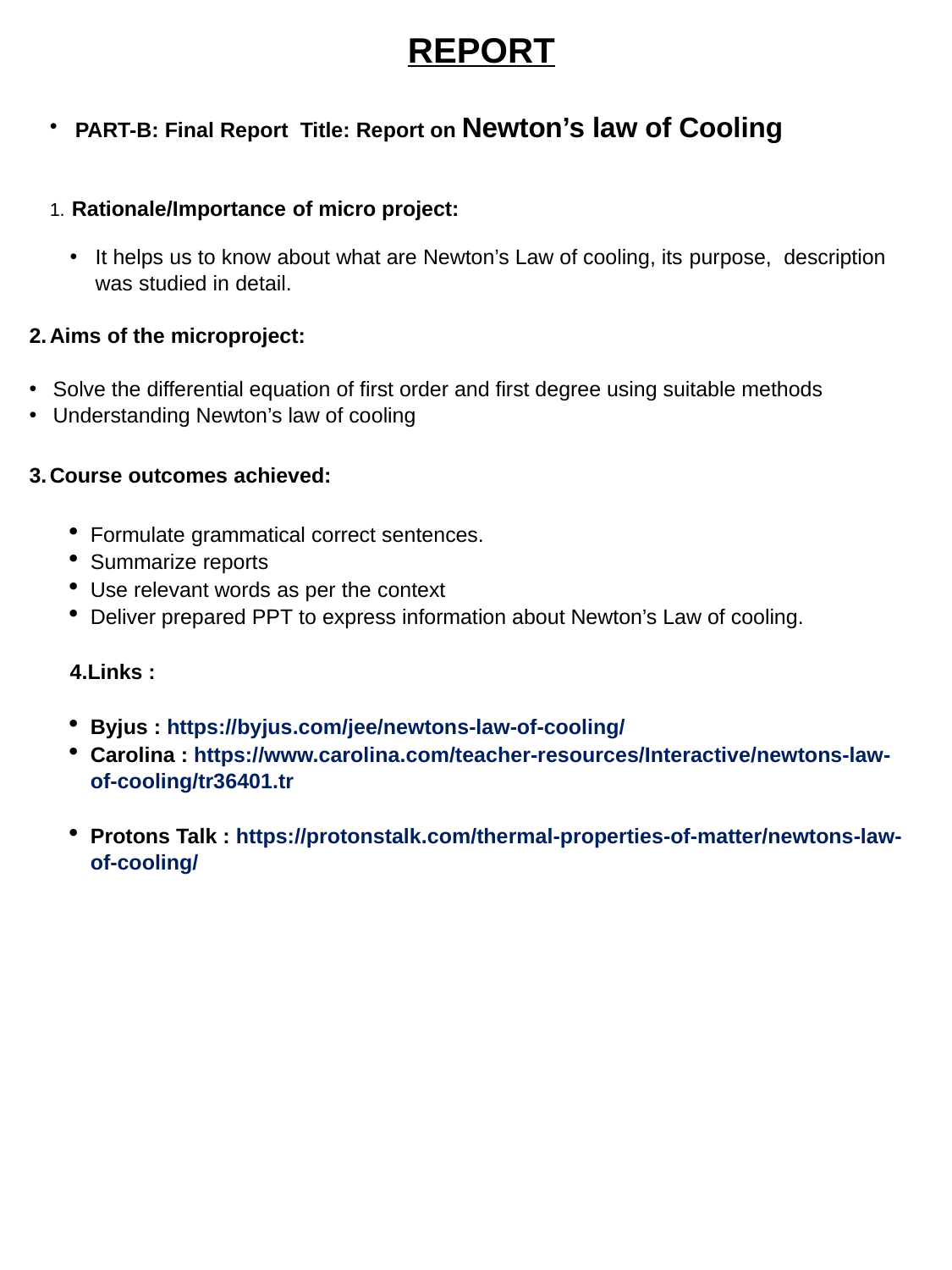

REPORT

PART-B: Final Report  Title: Report on Newton’s law of Cooling

1. Rationale/Importance of micro project:

It helps us to know about what are Newton’s Law of cooling, its purpose,  description was studied in detail.

Aims of the microproject:

Solve the differential equation of first order and first degree using suitable methods
Understanding Newton’s law of cooling

Course outcomes achieved:

Formulate grammatical correct sentences.
Summarize reports
Use relevant words as per the context
Deliver prepared PPT to express information about Newton’s Law of cooling.

4.Links :

Byjus : https://byjus.com/jee/newtons-law-of-cooling/
Carolina : https://www.carolina.com/teacher-resources/Interactive/newtons-law-of-cooling/tr36401.tr

Protons Talk : https://protonstalk.com/thermal-properties-of-matter/newtons-law-of-cooling/